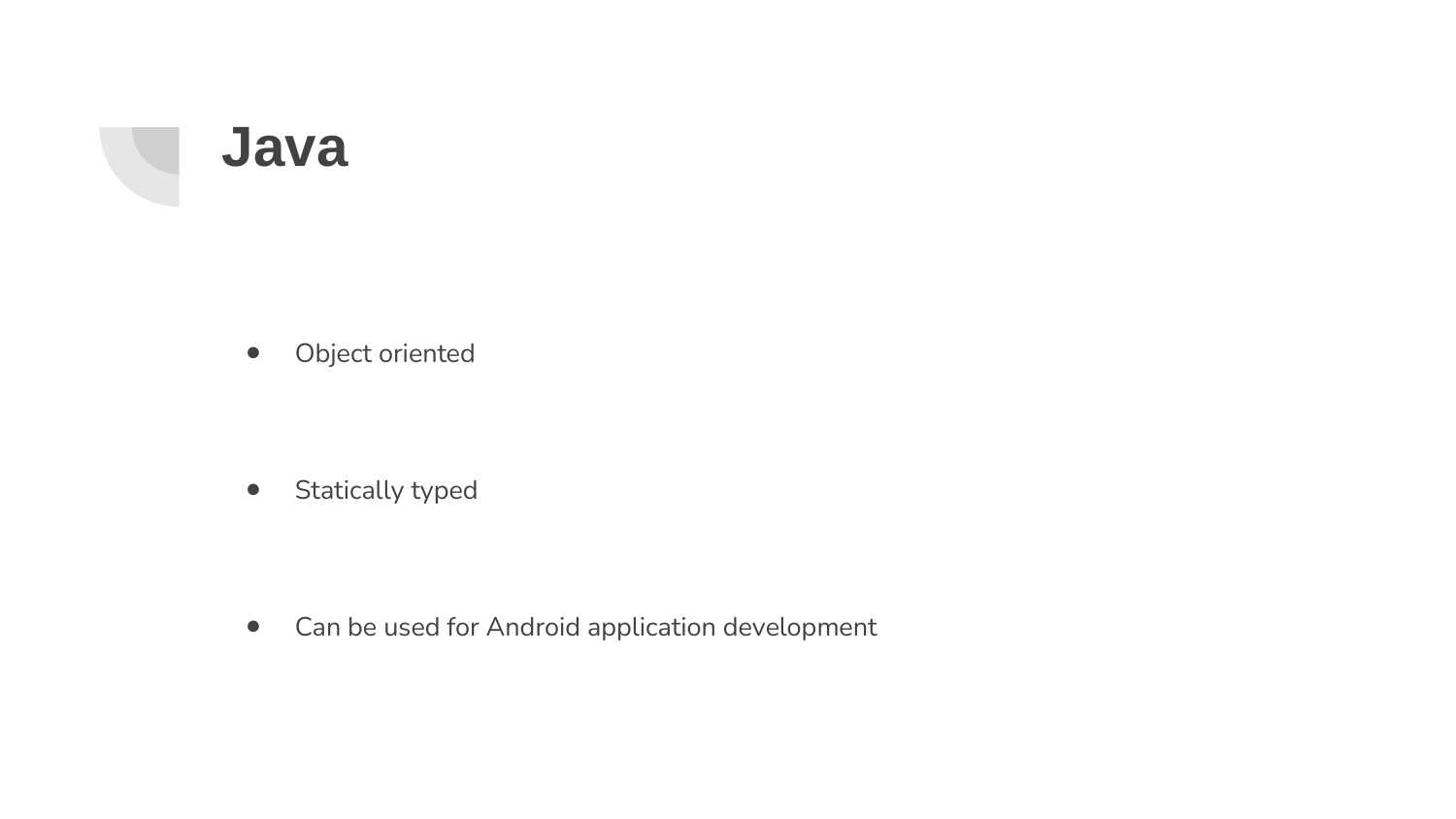

# Java
Object oriented

Statically typed

Can be used for Android application development